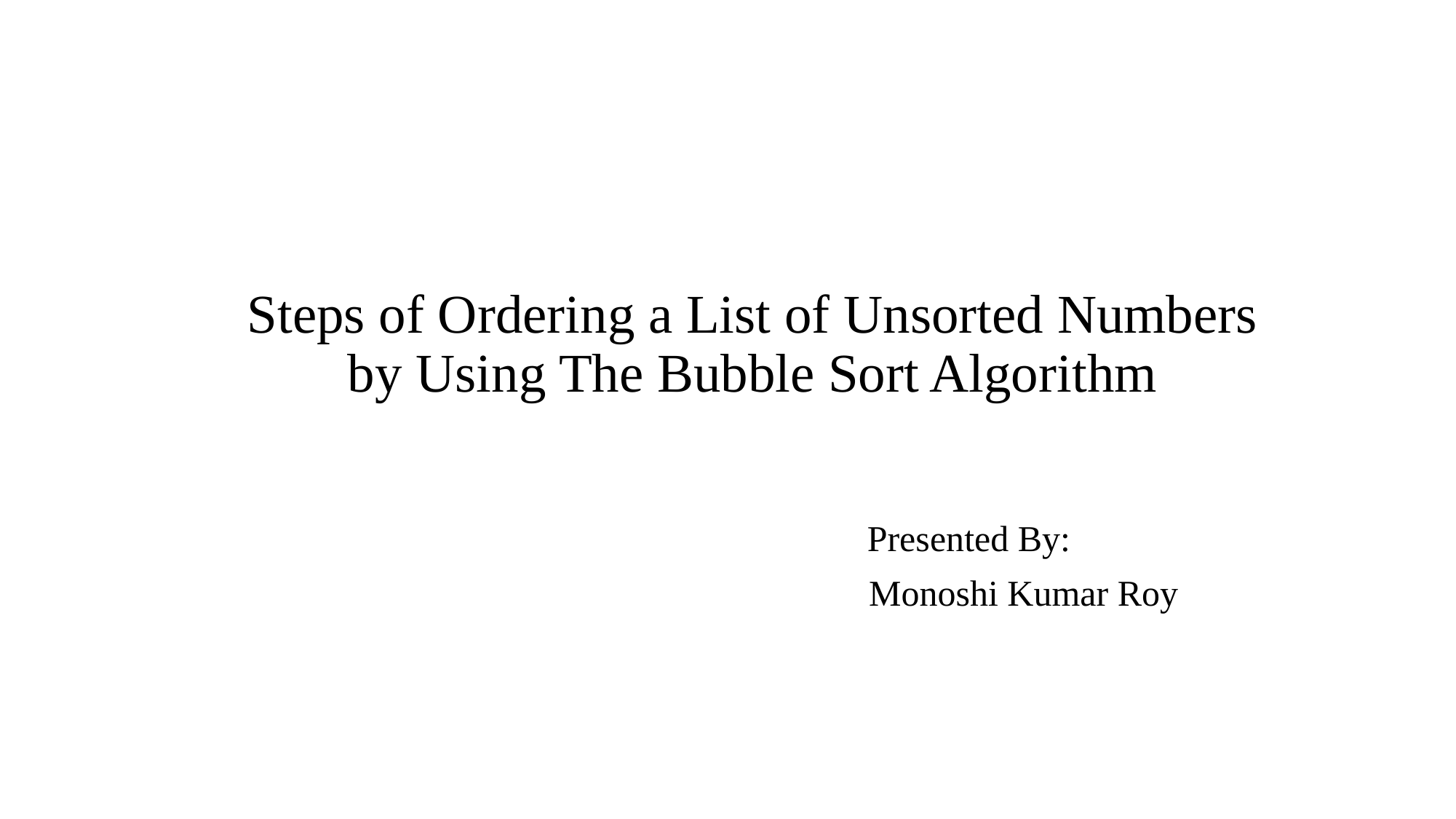

# Steps of Ordering a List of Unsorted Numbers by Using The Bubble Sort Algorithm
                                        Presented By:
                                                    Monoshi Kumar Roy